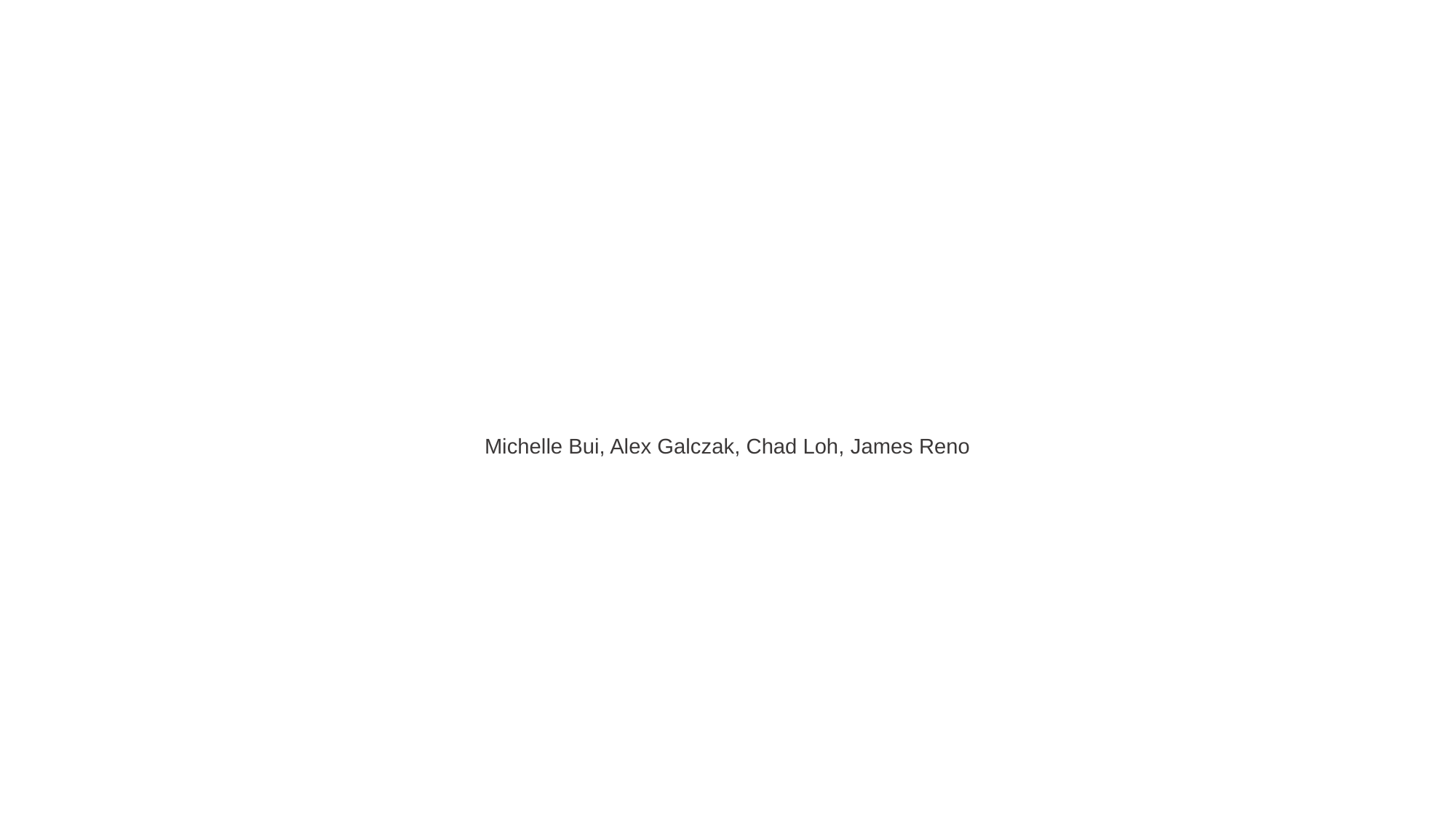

#
Michelle Bui, Alex Galczak, Chad Loh, James Reno